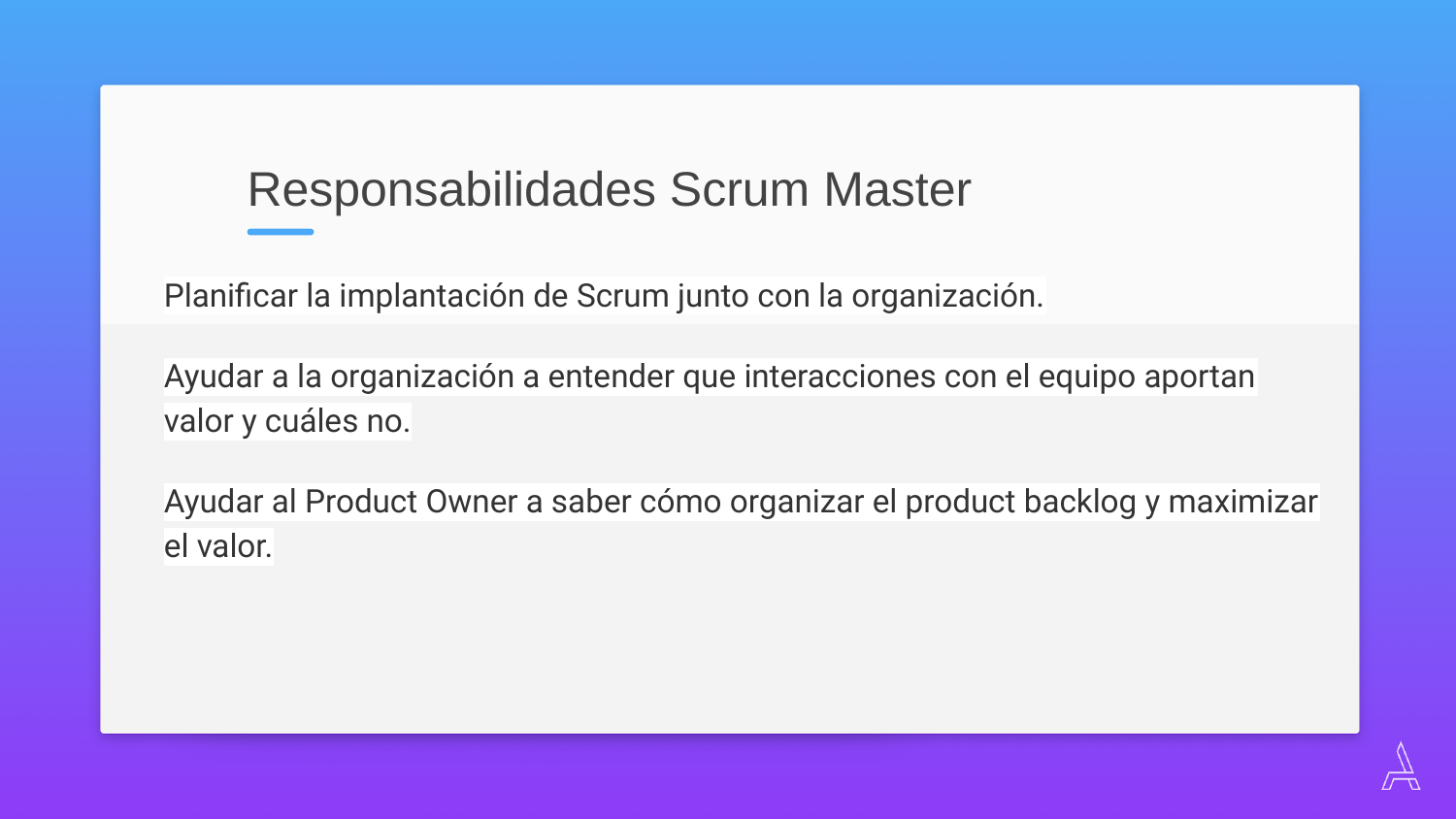

Responsabilidades Scrum Master

Planificar la implantación de Scrum junto con la organización.
Ayudar a la organización a entender que interacciones con el equipo aportan valor y cuáles no.
Ayudar al Product Owner a saber cómo organizar el product backlog y maximizar el valor.